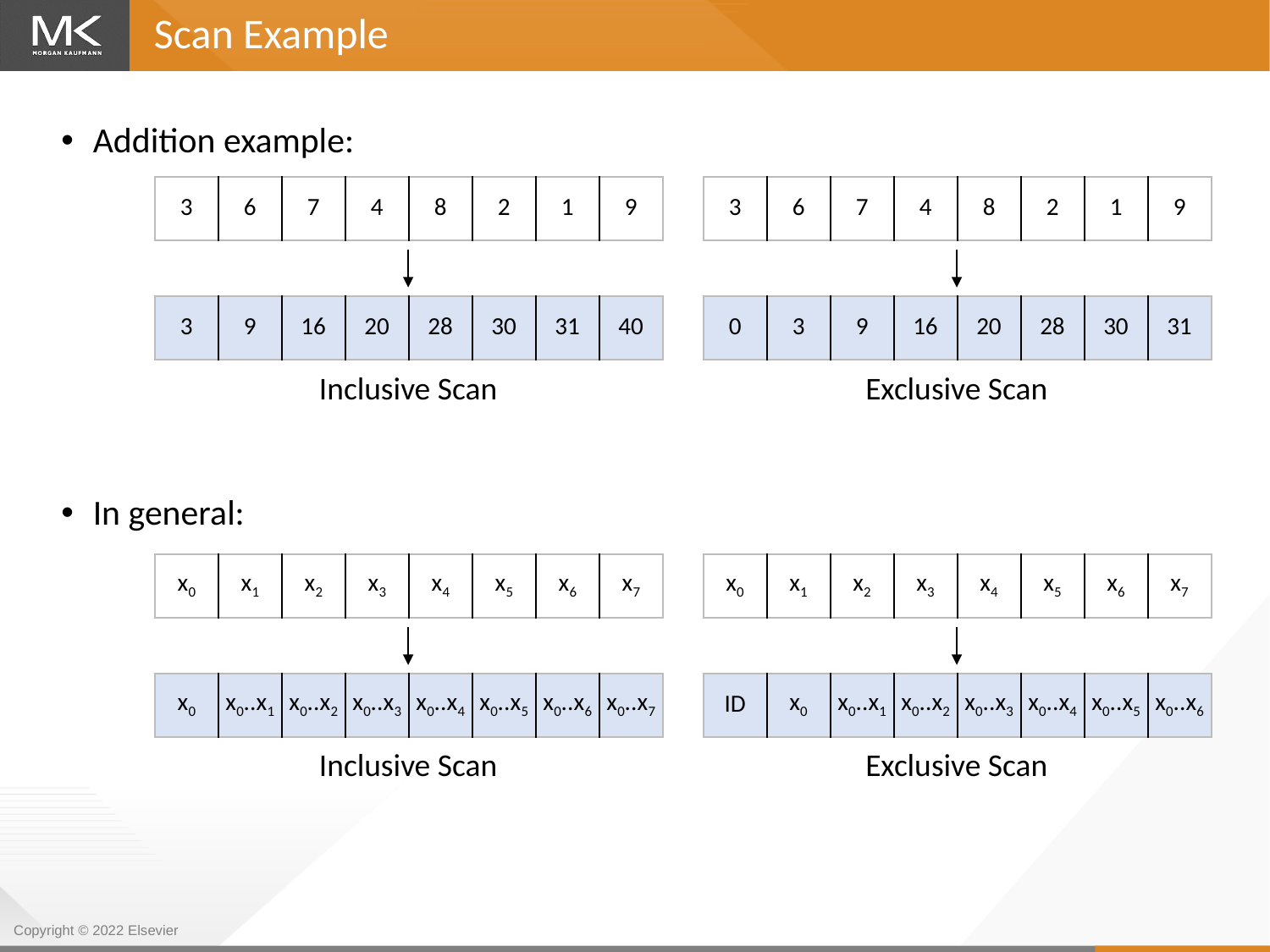

Scan Example
Addition example:

In general:
| 3 | 6 | 7 | 4 | 8 | 2 | 1 | 9 |
| --- | --- | --- | --- | --- | --- | --- | --- |
| 3 | 6 | 7 | 4 | 8 | 2 | 1 | 9 |
| --- | --- | --- | --- | --- | --- | --- | --- |
| 3 | 9 | 16 | 20 | 28 | 30 | 31 | 40 |
| --- | --- | --- | --- | --- | --- | --- | --- |
| 0 | 3 | 9 | 16 | 20 | 28 | 30 | 31 |
| --- | --- | --- | --- | --- | --- | --- | --- |
Inclusive Scan
Exclusive Scan
| x0 | x1 | x2 | x3 | x4 | x5 | x6 | x7 |
| --- | --- | --- | --- | --- | --- | --- | --- |
| x0 | x1 | x2 | x3 | x4 | x5 | x6 | x7 |
| --- | --- | --- | --- | --- | --- | --- | --- |
| x0 | x0..x1 | x0..x2 | x0..x3 | x0..x4 | x0..x5 | x0..x6 | x0..x7 |
| --- | --- | --- | --- | --- | --- | --- | --- |
| ID | x0 | x0..x1 | x0..x2 | x0..x3 | x0..x4 | x0..x5 | x0..x6 |
| --- | --- | --- | --- | --- | --- | --- | --- |
Inclusive Scan
Exclusive Scan